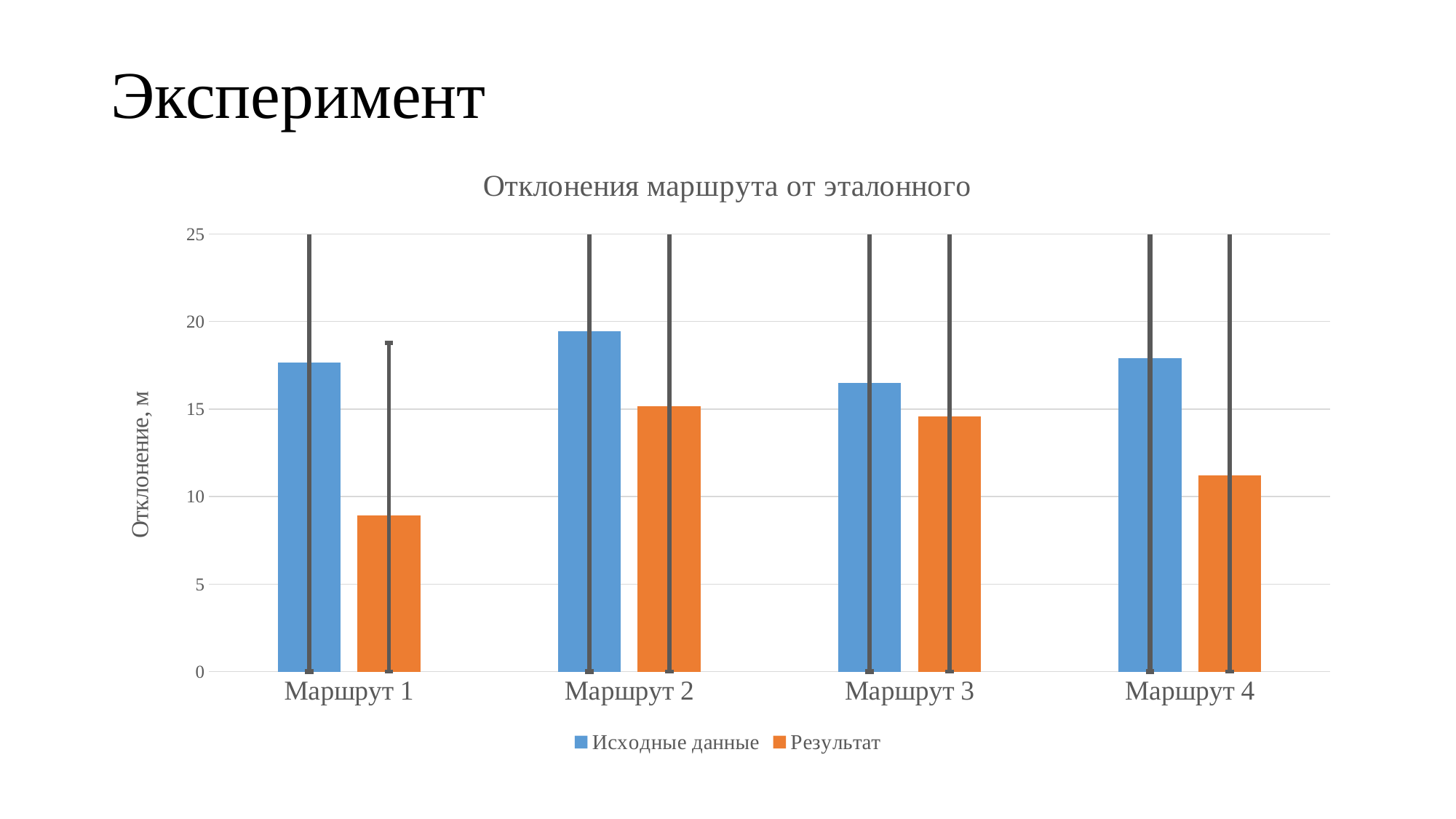

# Эксперимент

### Chart: Отклонения маршрута от эталонного

| Category | Исходные данные | Результат |
|---|---|---|
| Маршрут 1 | 17.651857065316378 | 8.923214056983877 |
| Маршрут 2 | 19.467611343239234 | 15.149994964241438 |
| Маршрут 3 | 16.5086028335561 | 14.5727824348695 |
| Маршрут 4 | 17.911425261705325 | 11.226222048189804 |